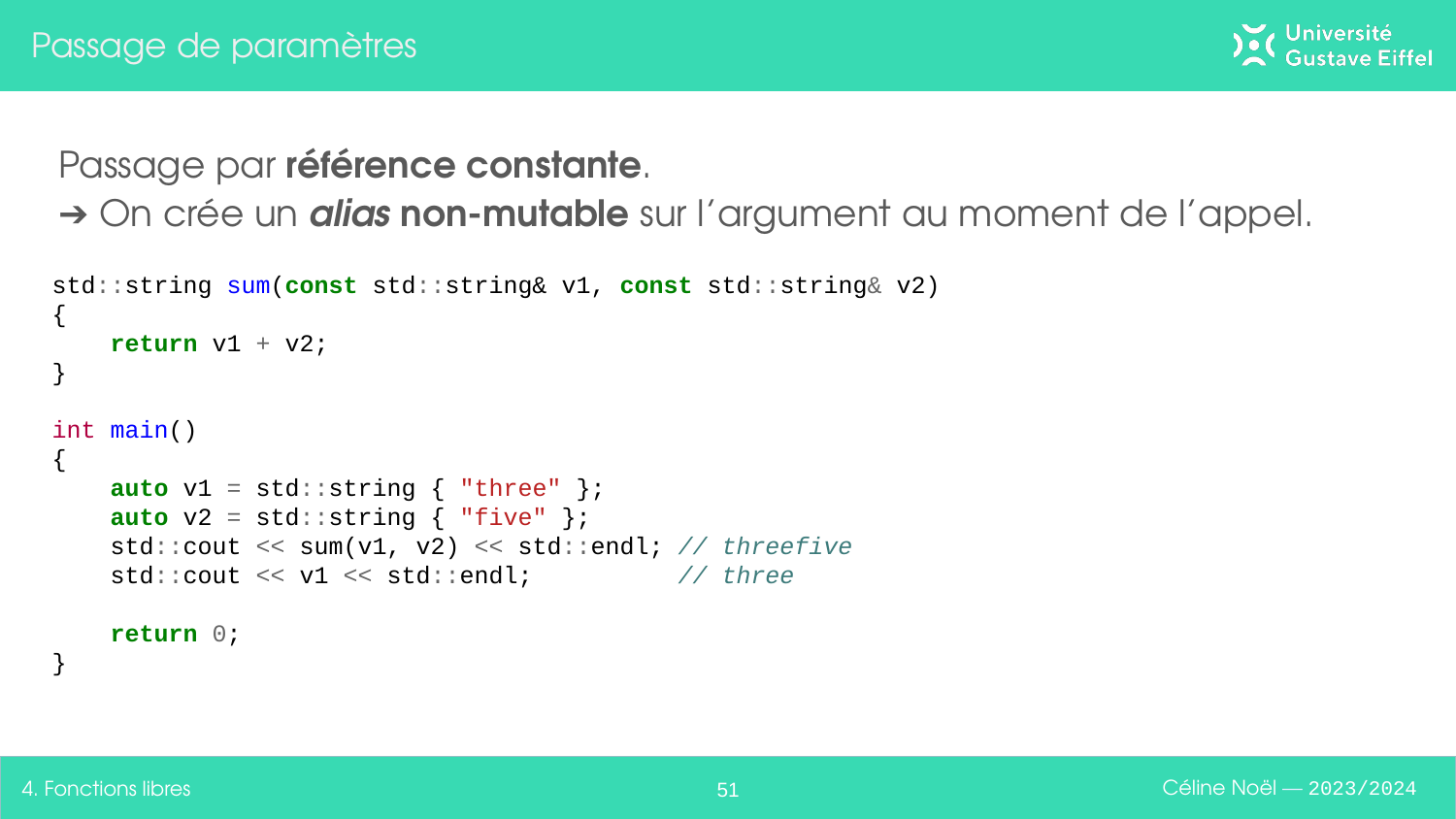

# Passage de paramètres
Passage par référence constante.
➔ On crée un alias non-mutable sur l’argument au moment de l’appel.

std::string sum(const std::string& v1, const std::string& v2)
{
    return v1 + v2;
}

int main()
{
    auto v1 = std::string { "three" };
    auto v2 = std::string { "five" };
    std::cout << sum(v1, v2) << std::endl; // threefive
    std::cout << v1 << std::endl;          // three

    return 0;
}

4. Fonctions libres
51